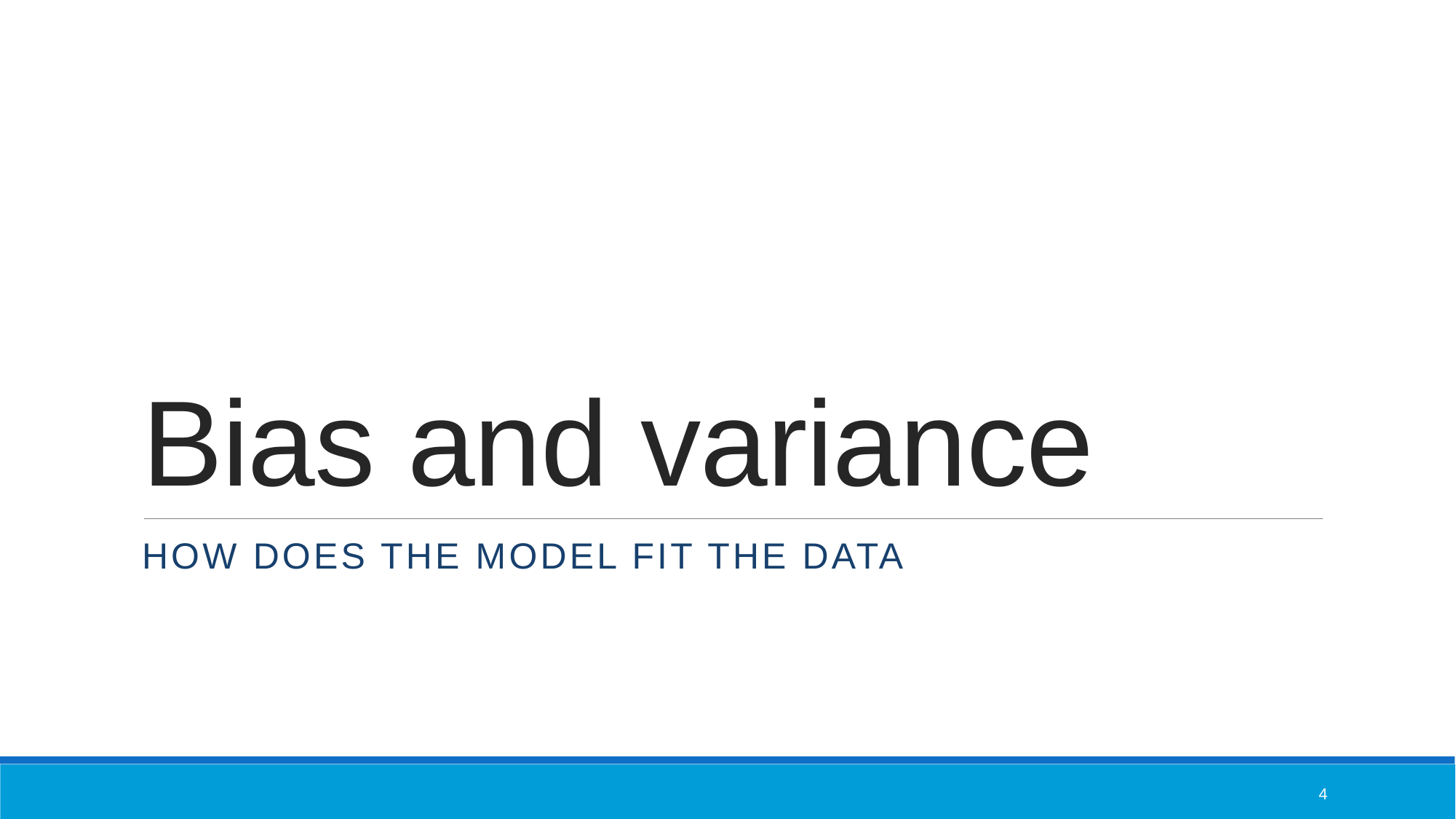

# Bias and variance
How does the model fit the data
4